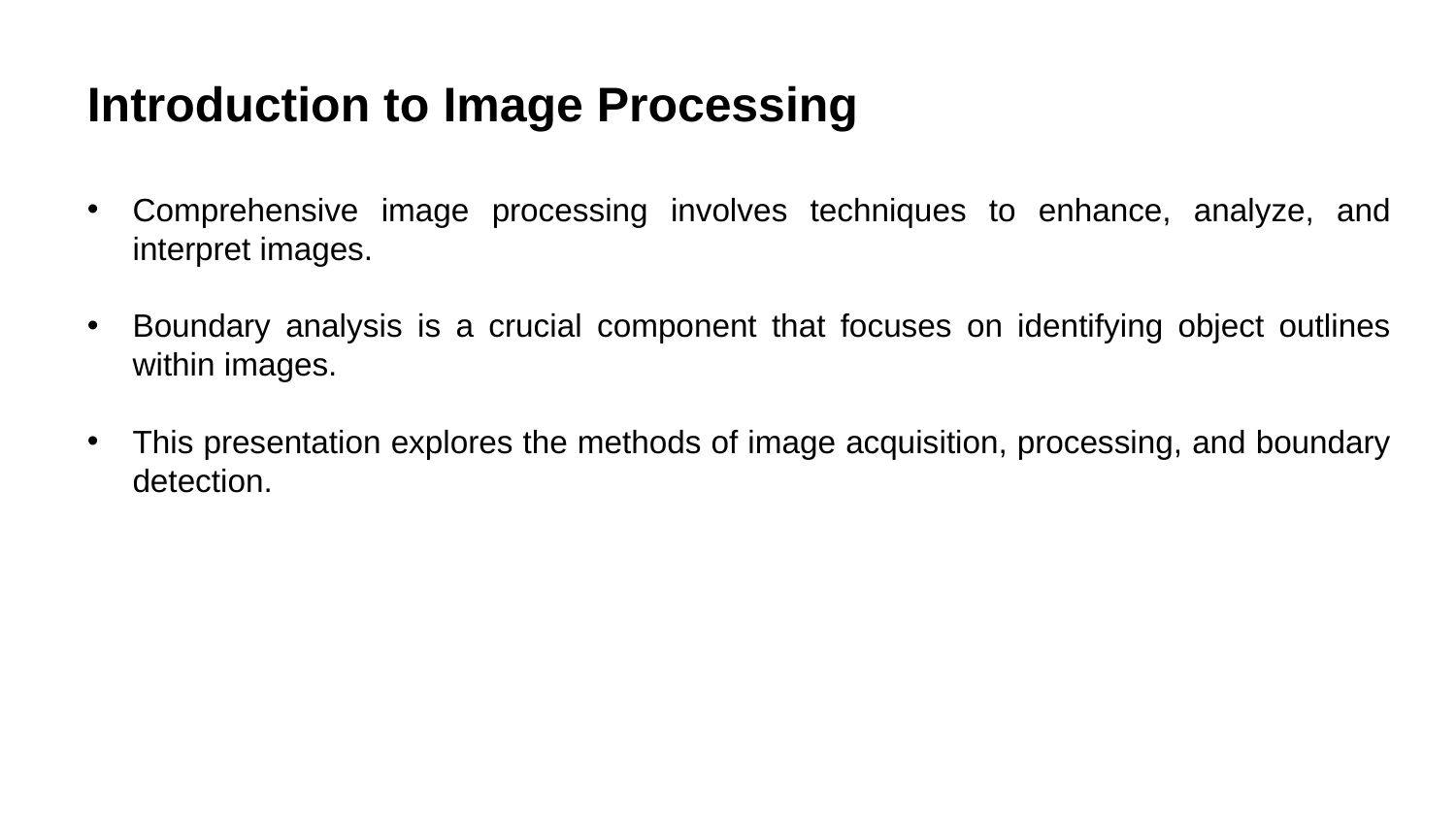

Introduction to Image Processing
Comprehensive image processing involves techniques to enhance, analyze, and interpret images.

Boundary analysis is a crucial component that focuses on identifying object outlines within images.

This presentation explores the methods of image acquisition, processing, and boundary detection.